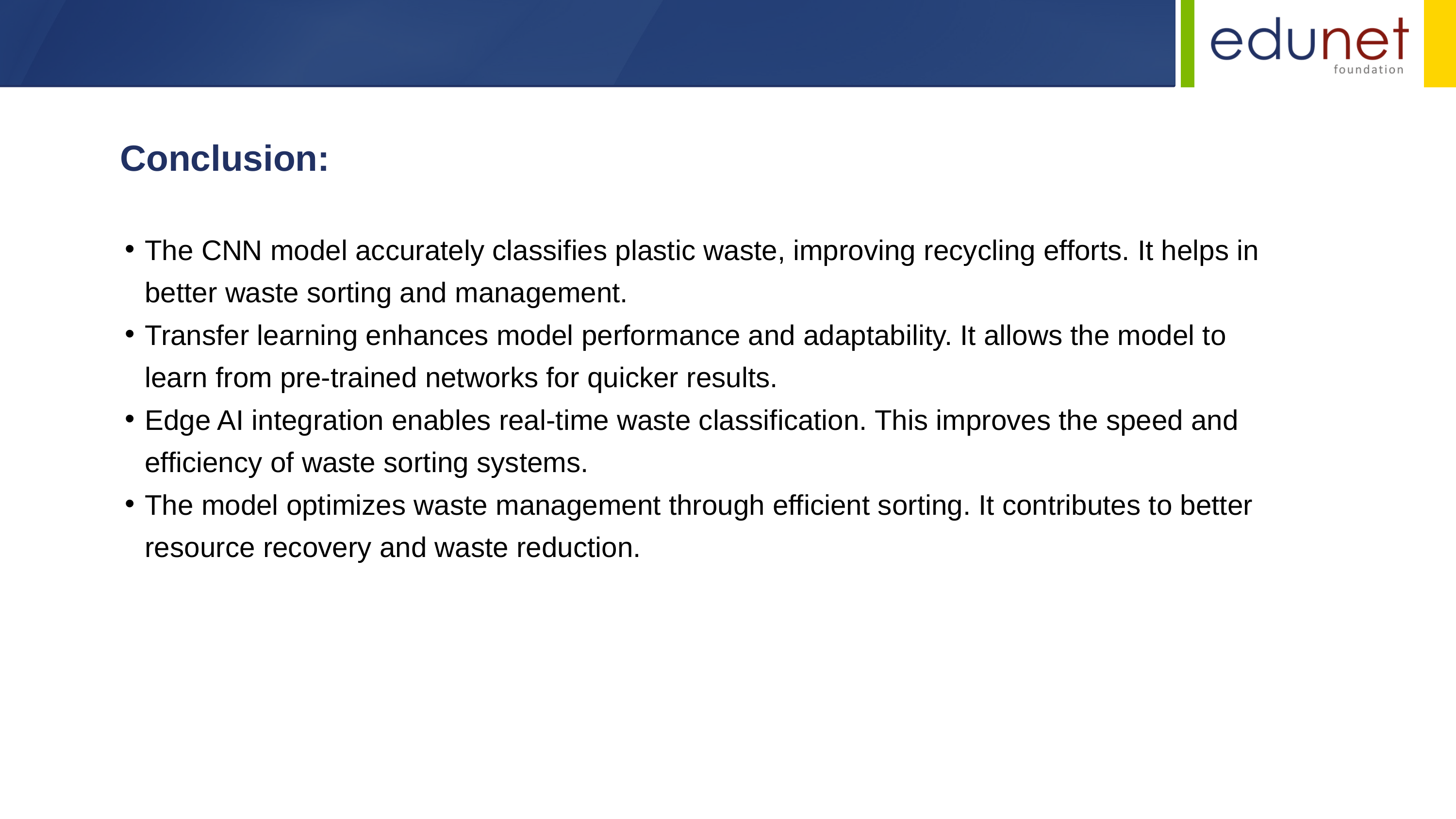

Conclusion:

The CNN model accurately classifies plastic waste, improving recycling efforts. It helps in better waste sorting and management.
Transfer learning enhances model performance and adaptability. It allows the model to learn from pre-trained networks for quicker results.
Edge AI integration enables real-time waste classification. This improves the speed and efficiency of waste sorting systems.
The model optimizes waste management through efficient sorting. It contributes to better resource recovery and waste reduction.